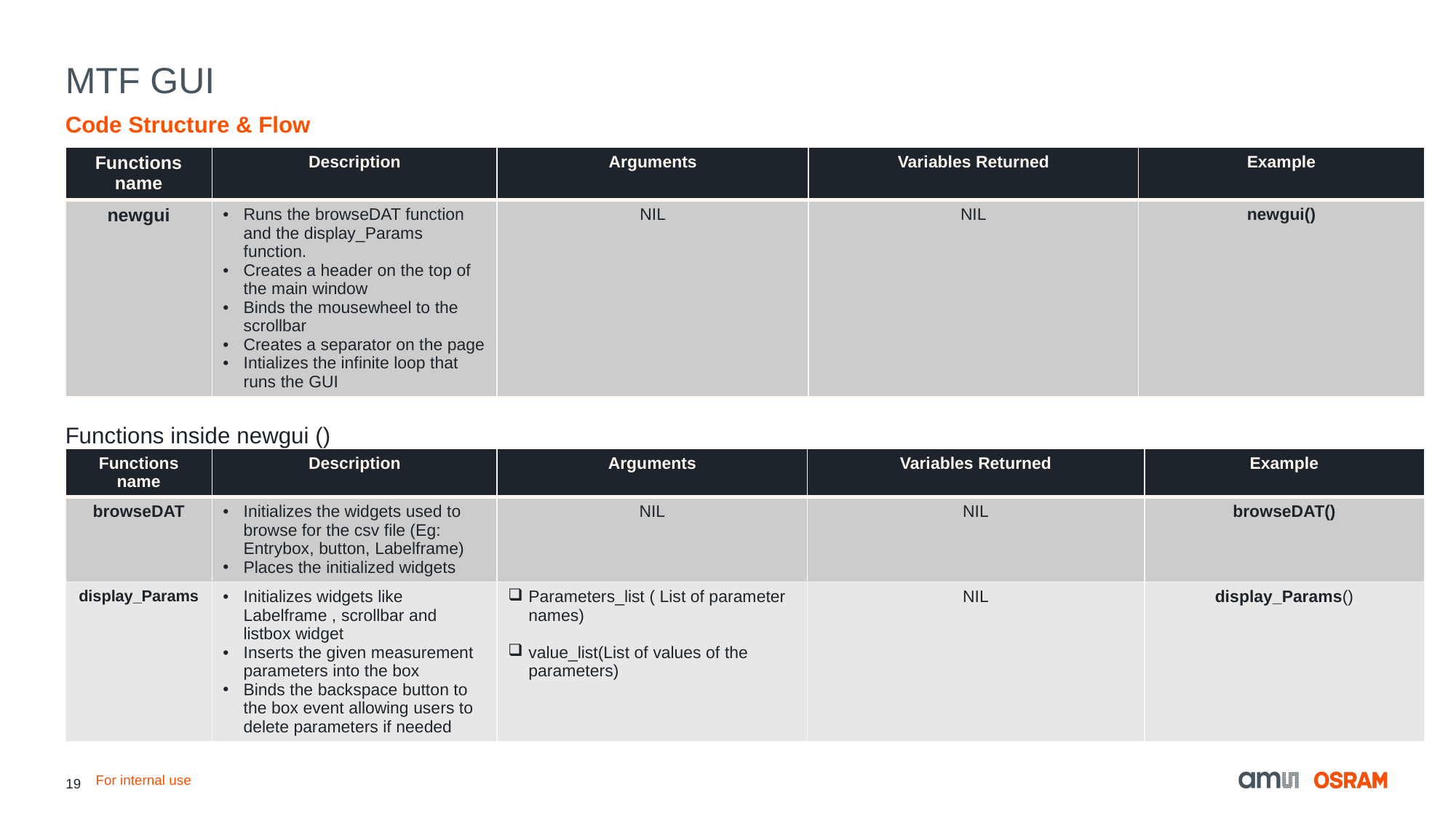

# MTF GUI
Code Structure & Flow
| Functions name | Description | Arguments | Variables Returned | Example |
| --- | --- | --- | --- | --- |
| newgui | Runs the browseDAT function and the display\_Params function. Creates a header on the top of the main window Binds the mousewheel to the scrollbar Creates a separator on the page Intializes the infinite loop that runs the GUI | NIL | NIL | newgui() |
Functions inside newgui ()
| Functions name | Description | Arguments | Variables Returned | Example |
| --- | --- | --- | --- | --- |
| browseDAT | Initializes the widgets used to browse for the csv file (Eg: Entrybox, button, Labelframe) Places the initialized widgets | NIL | NIL | browseDAT() |
| display\_Params | Initializes widgets like Labelframe , scrollbar and listbox widget Inserts the given measurement parameters into the box Binds the backspace button to the box event allowing users to delete parameters if needed | Parameters\_list ( List of parameter names) value\_list(List of values of the parameters) | NIL | display\_Params() |
For internal use